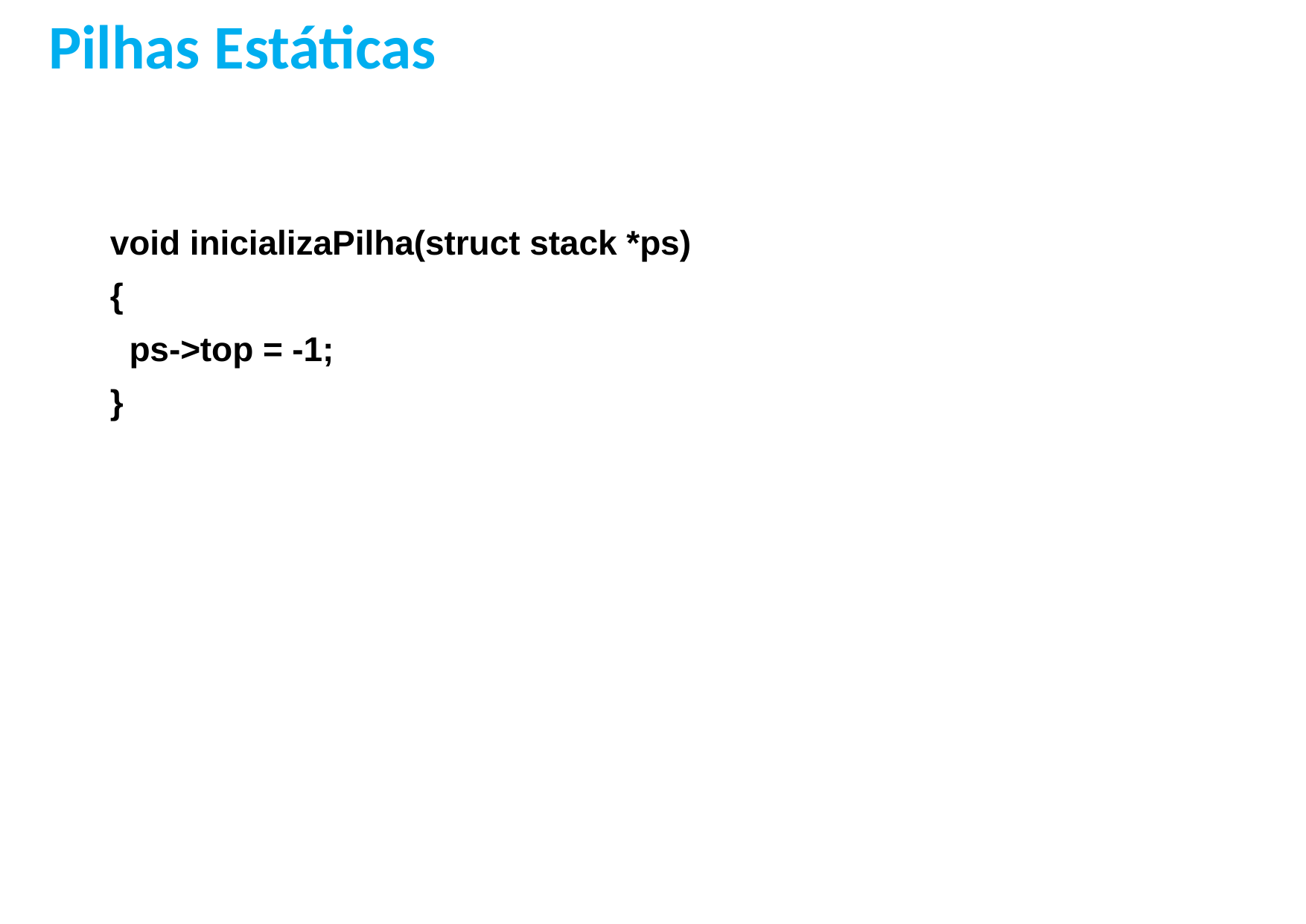

Pilhas Estáticas
void inicializaPilha(struct stack *ps)
{
  ps->top = -1;
}